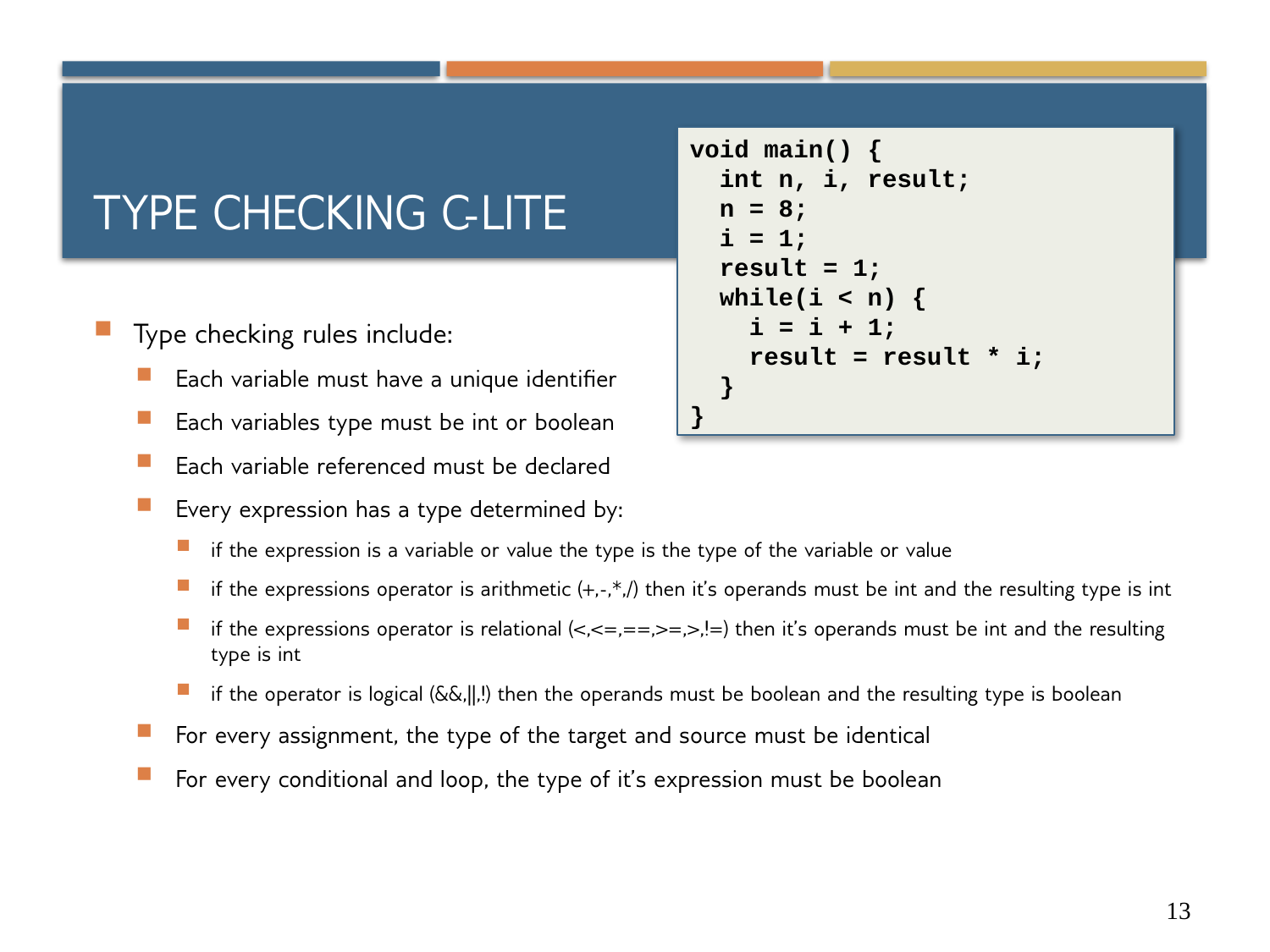

# Type Checking C-LITE
void main() {
  int n, i, result;
  n = 8;
  i = 1;
  result = 1;
  while(i < n) {
    i = i + 1;
    result = result * i;
  }
}
Type checking rules include:
Each variable must have a unique identifier
Each variables type must be int or boolean
Each variable referenced must be declared
Every expression has a type determined by:
if the expression is a variable or value the type is the type of the variable or value
if the expressions operator is arithmetic (+,-,*,/) then it’s operands must be int and the resulting type is int
if the expressions operator is relational (<,<=,==,>=,>,!=) then it’s operands must be int and the resulting type is int
if the operator is logical (&&,||,!) then the operands must be boolean and the resulting type is boolean
For every assignment, the type of the target and source must be identical
For every conditional and loop, the type of it’s expression must be boolean